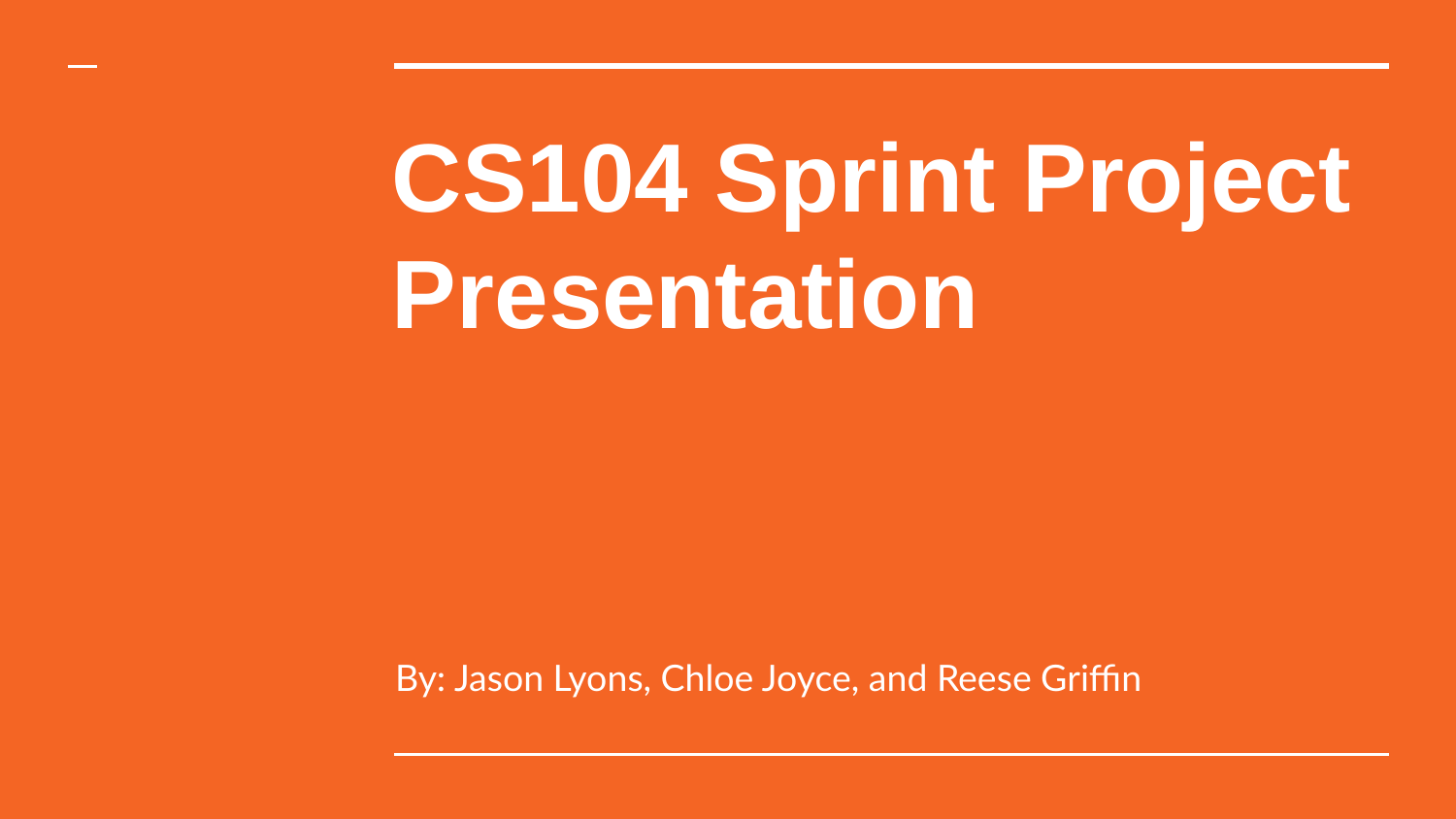

# CS104 Sprint Project Presentation
By: Jason Lyons, Chloe Joyce, and Reese Griffin